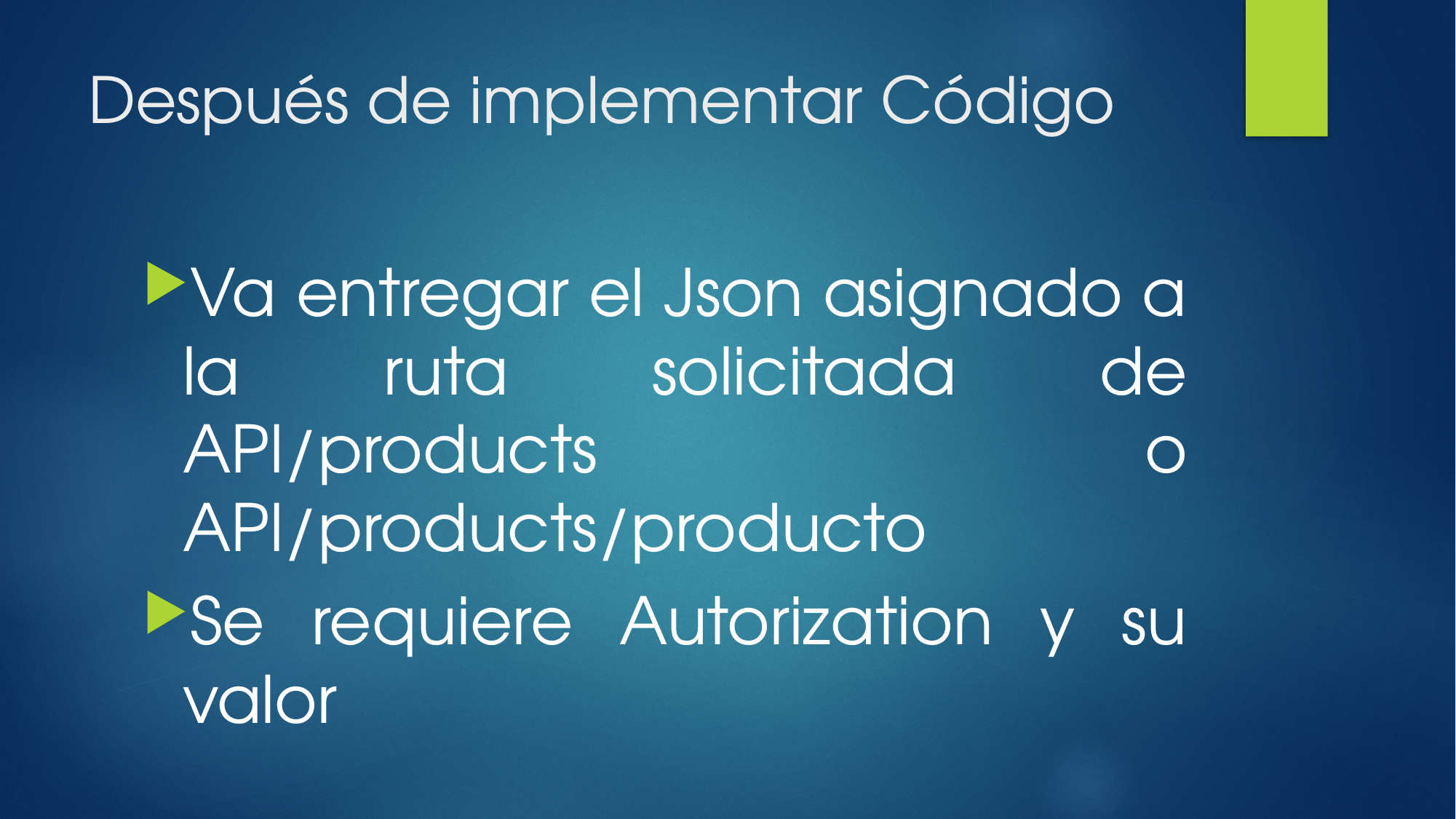

# Después de implementar Código
Va entregar el Json asignado a la ruta solicitada de API/products o API/products/producto
Se requiere Autorization y su valor